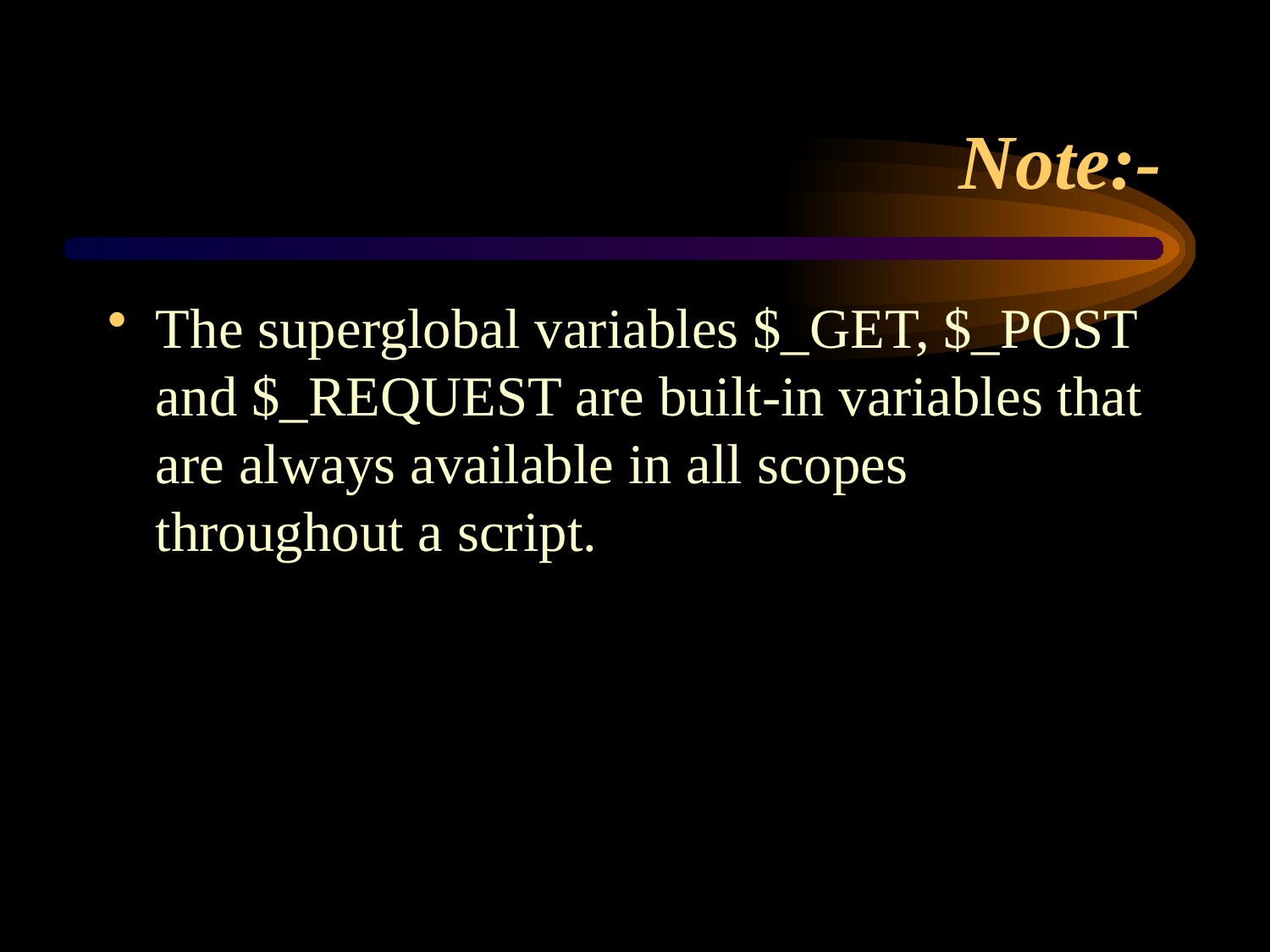

# Note:-
The superglobal variables $_GET, $_POST and $_REQUEST are built-in variables that are always available in all scopes throughout a script.